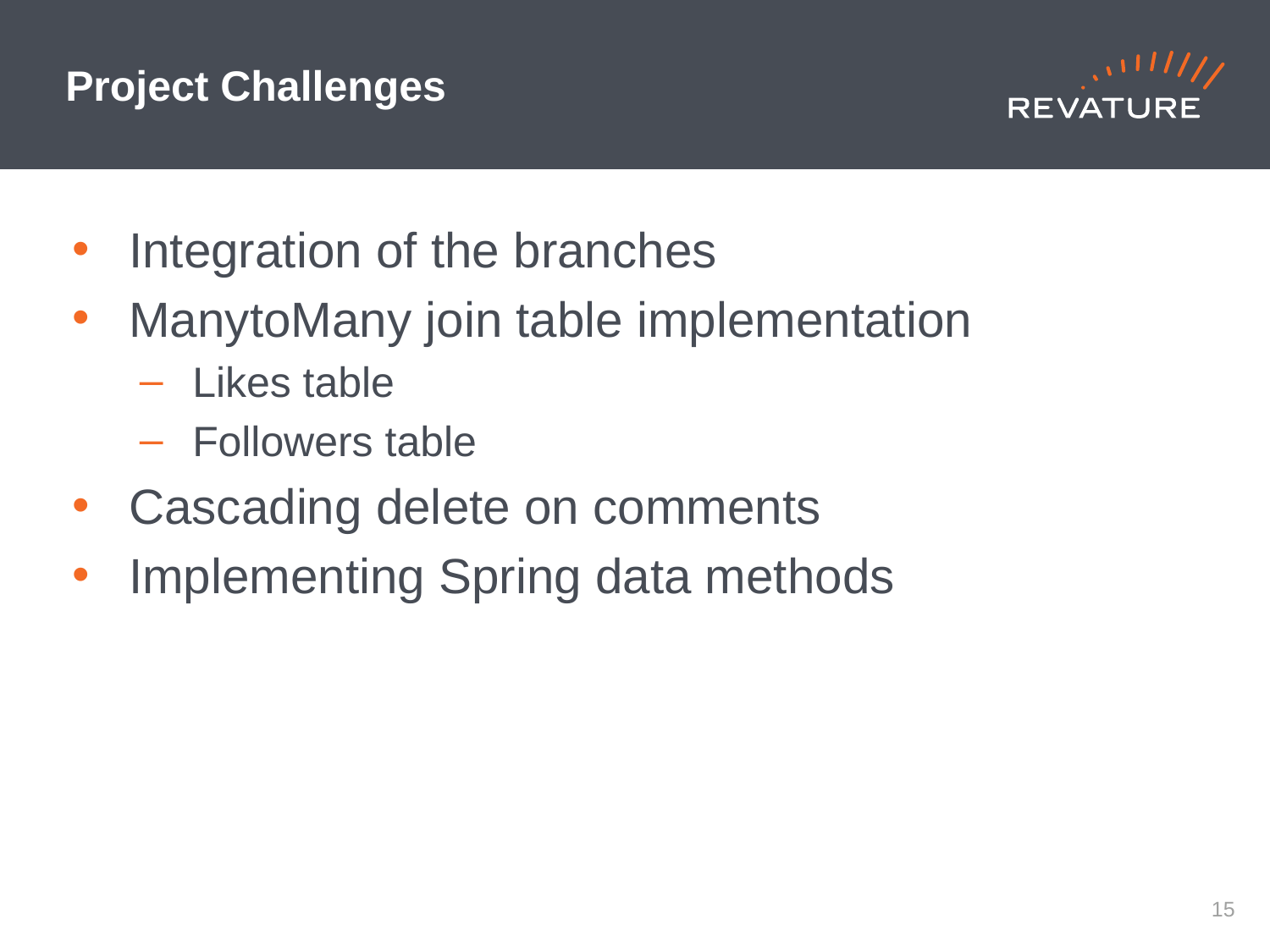

# Project Challenges
Integration of the branches
ManytoMany join table implementation
Likes table
Followers table
Cascading delete on comments
Implementing Spring data methods
15